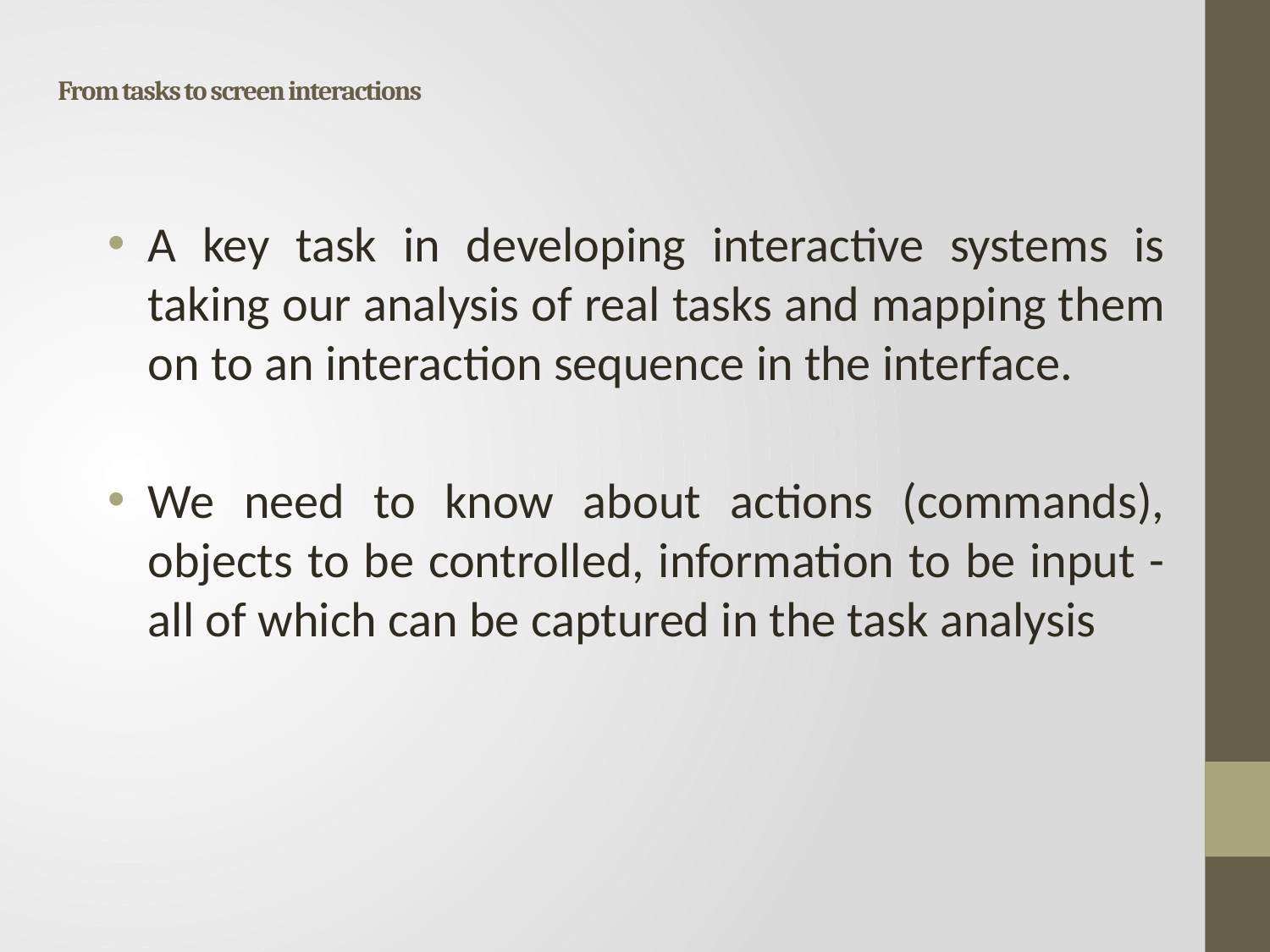

# From tasks to screen interactions
A key task in developing interactive systems is taking our analysis of real tasks and mapping them on to an interaction sequence in the interface.

We need to know about actions (commands), objects to be controlled, information to be input - all of which can be captured in the task analysis